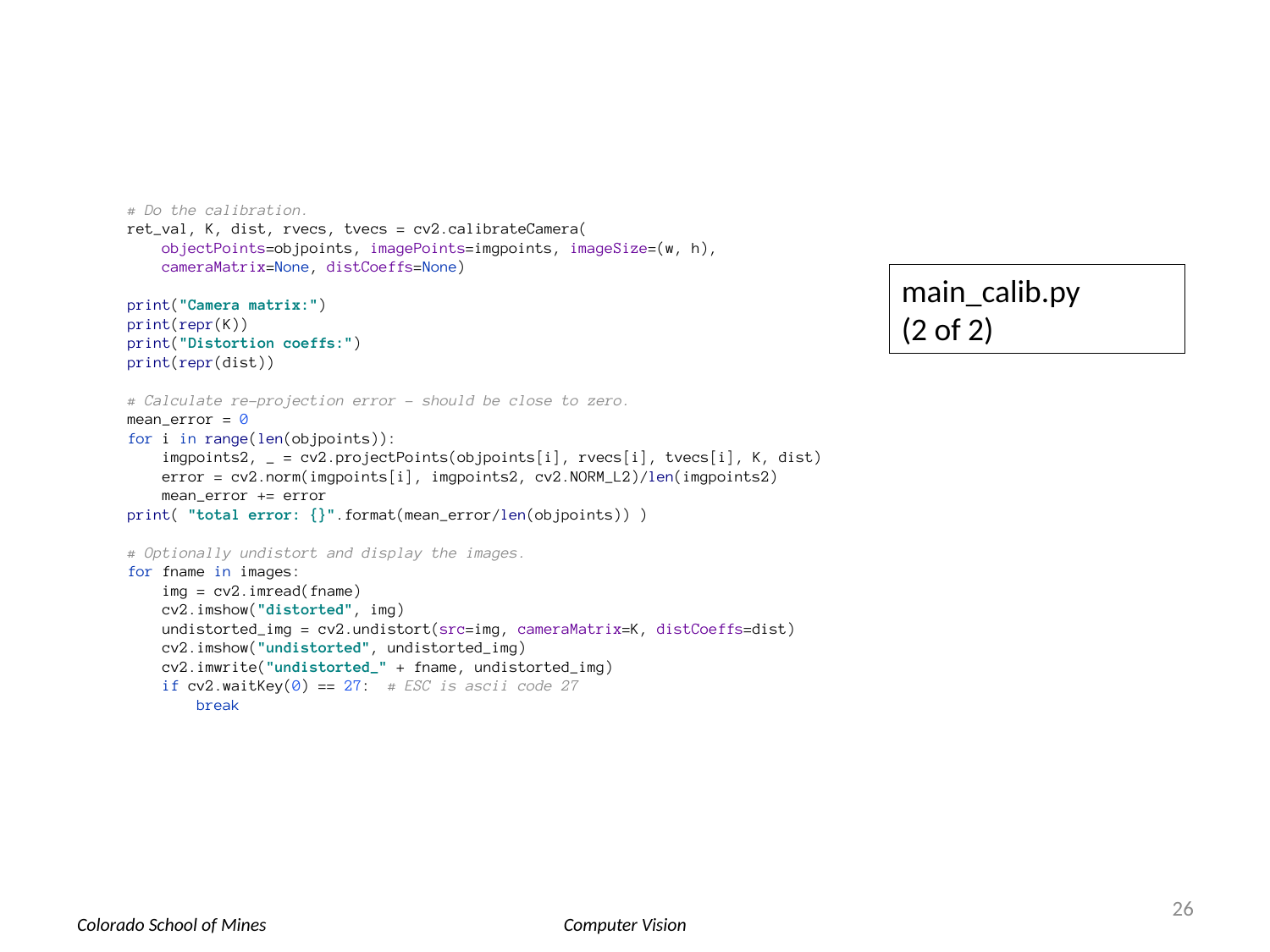

# Do the calibration. ret_val, K, dist, rvecs, tvecs = cv2.calibrateCamera( objectPoints=objpoints, imagePoints=imgpoints, imageSize=(w, h), cameraMatrix=None, distCoeffs=None) print("Camera matrix:") print(repr(K)) print("Distortion coeffs:") print(repr(dist)) # Calculate re-projection error - should be close to zero. mean_error = 0 for i in range(len(objpoints)): imgpoints2, _ = cv2.projectPoints(objpoints[i], rvecs[i], tvecs[i], K, dist) error = cv2.norm(imgpoints[i], imgpoints2, cv2.NORM_L2)/len(imgpoints2) mean_error += error print( "total error: {}".format(mean_error/len(objpoints)) ) # Optionally undistort and display the images. for fname in images: img = cv2.imread(fname) cv2.imshow("distorted", img) undistorted_img = cv2.undistort(src=img, cameraMatrix=K, distCoeffs=dist) cv2.imshow("undistorted", undistorted_img) cv2.imwrite("undistorted_" + fname, undistorted_img) if cv2.waitKey(0) == 27:  # ESC is ascii code 27 break
main_calib.py
(2 of 2)
26